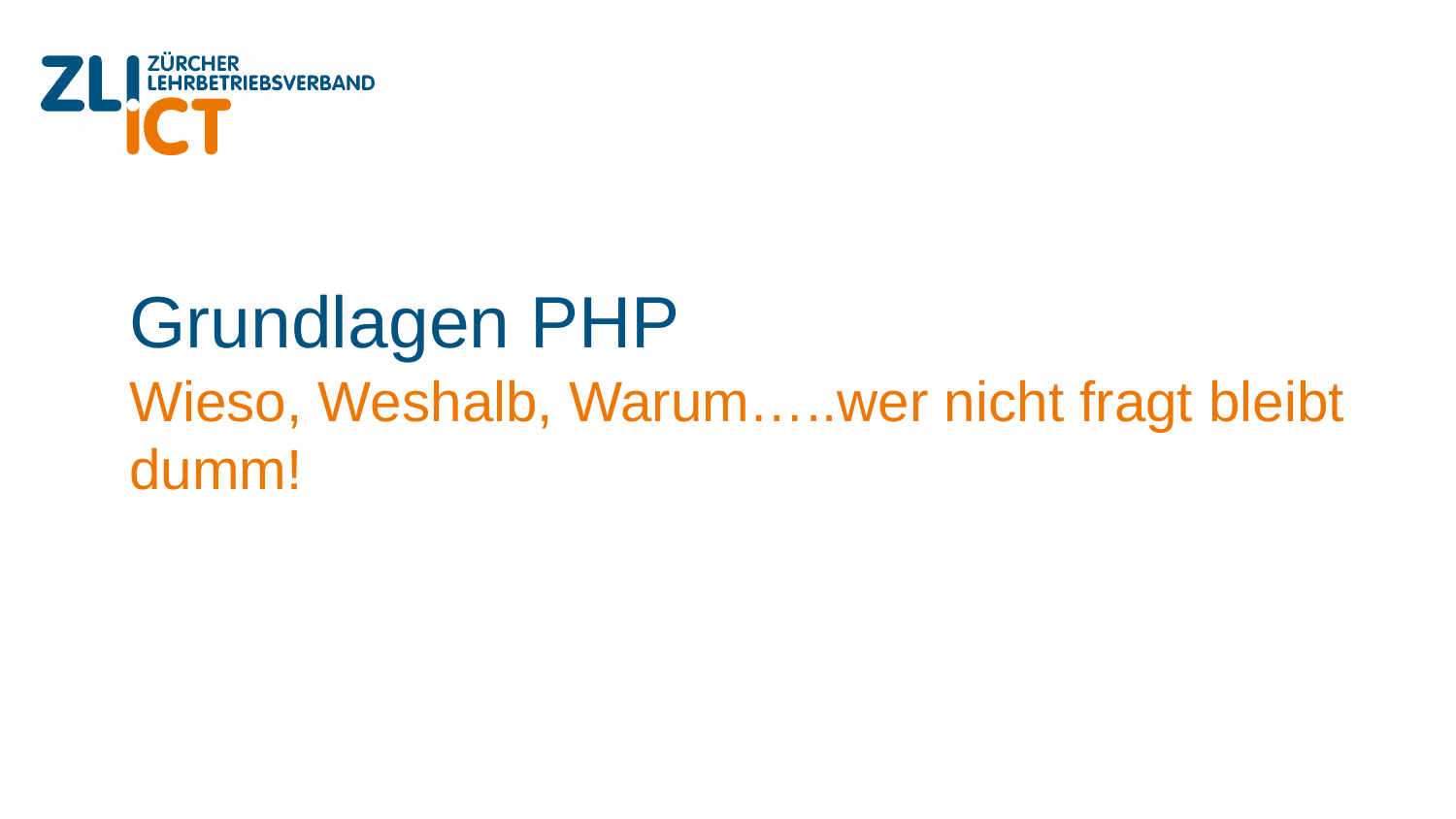

# Grundlagen PHP
Wieso, Weshalb, Warum…..wer nicht fragt bleibt dumm!